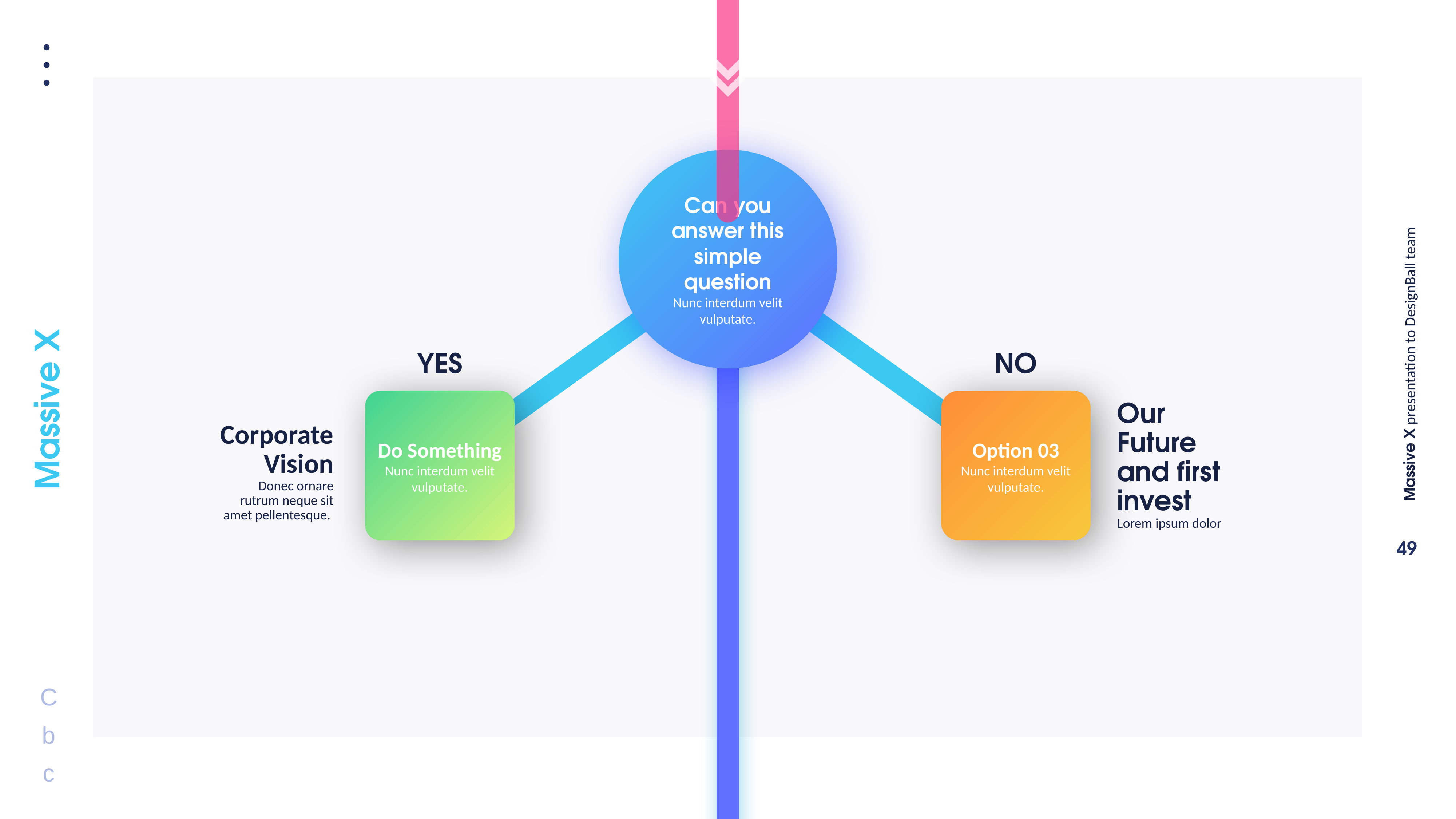

Can you answer this simple question
Nunc interdum velit vulputate.
YES
NO
Do Something
Nunc interdum velit vulputate.
Option 03
Nunc interdum velit vulputate.
Our Future and first invest
Lorem ipsum dolor
Corporate Vision
Donec ornare rutrum neque sit amet pellentesque.